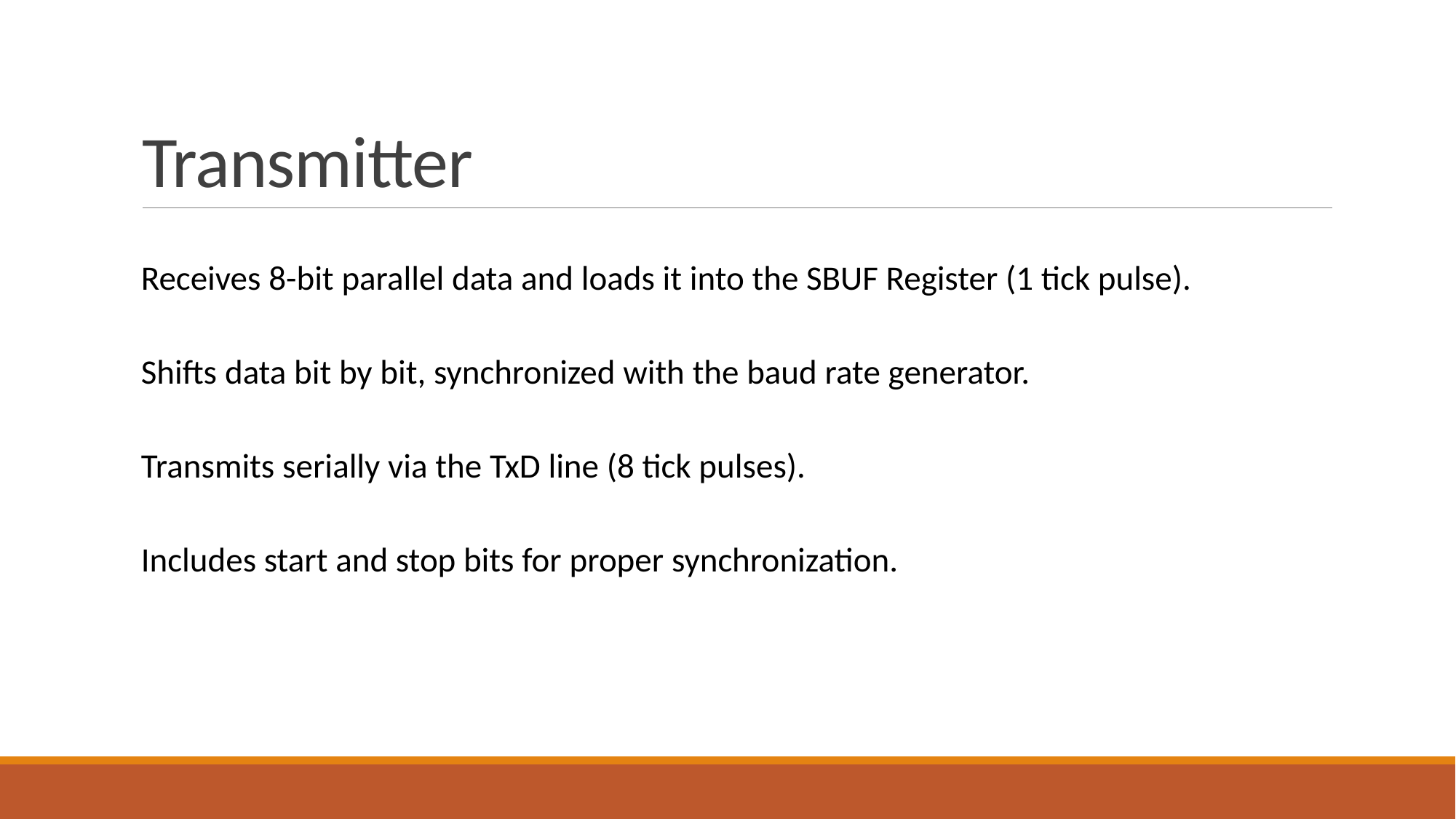

# Transmitter
Receives 8-bit parallel data and loads it into the SBUF Register (1 tick pulse).
Shifts data bit by bit, synchronized with the baud rate generator.
Transmits serially via the TxD line (8 tick pulses).
Includes start and stop bits for proper synchronization.